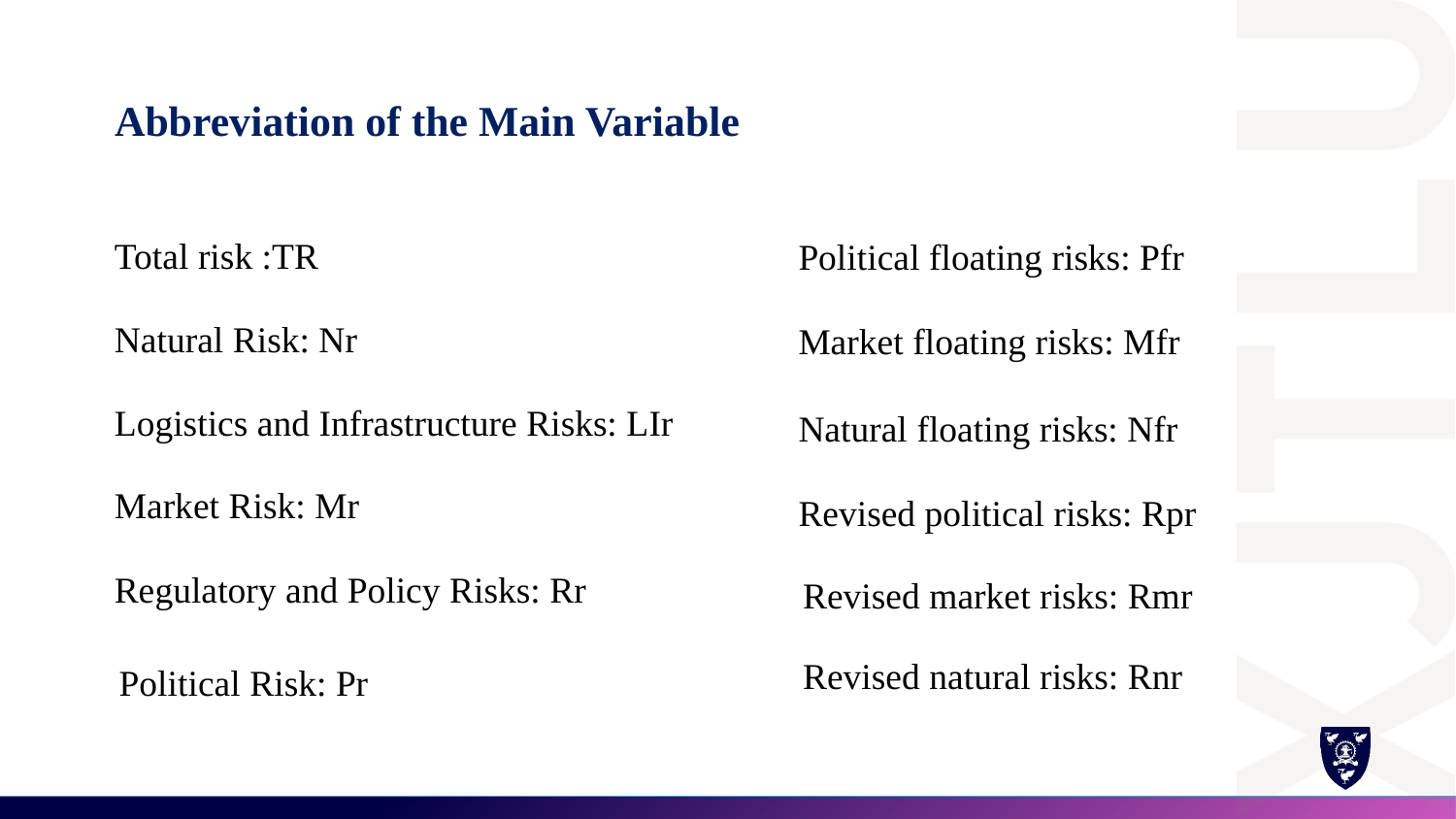

# Abbreviation of the Main Variable
Total risk :TR
Political floating risks: Pfr
Natural Risk: Nr
Market floating risks: Mfr
Logistics and Infrastructure Risks: LIr
Natural floating risks: Nfr
Market Risk: Mr
Revised political risks: Rpr
Regulatory and Policy Risks: Rr
Revised market risks: Rmr
Revised natural risks: Rnr
Political Risk: Pr